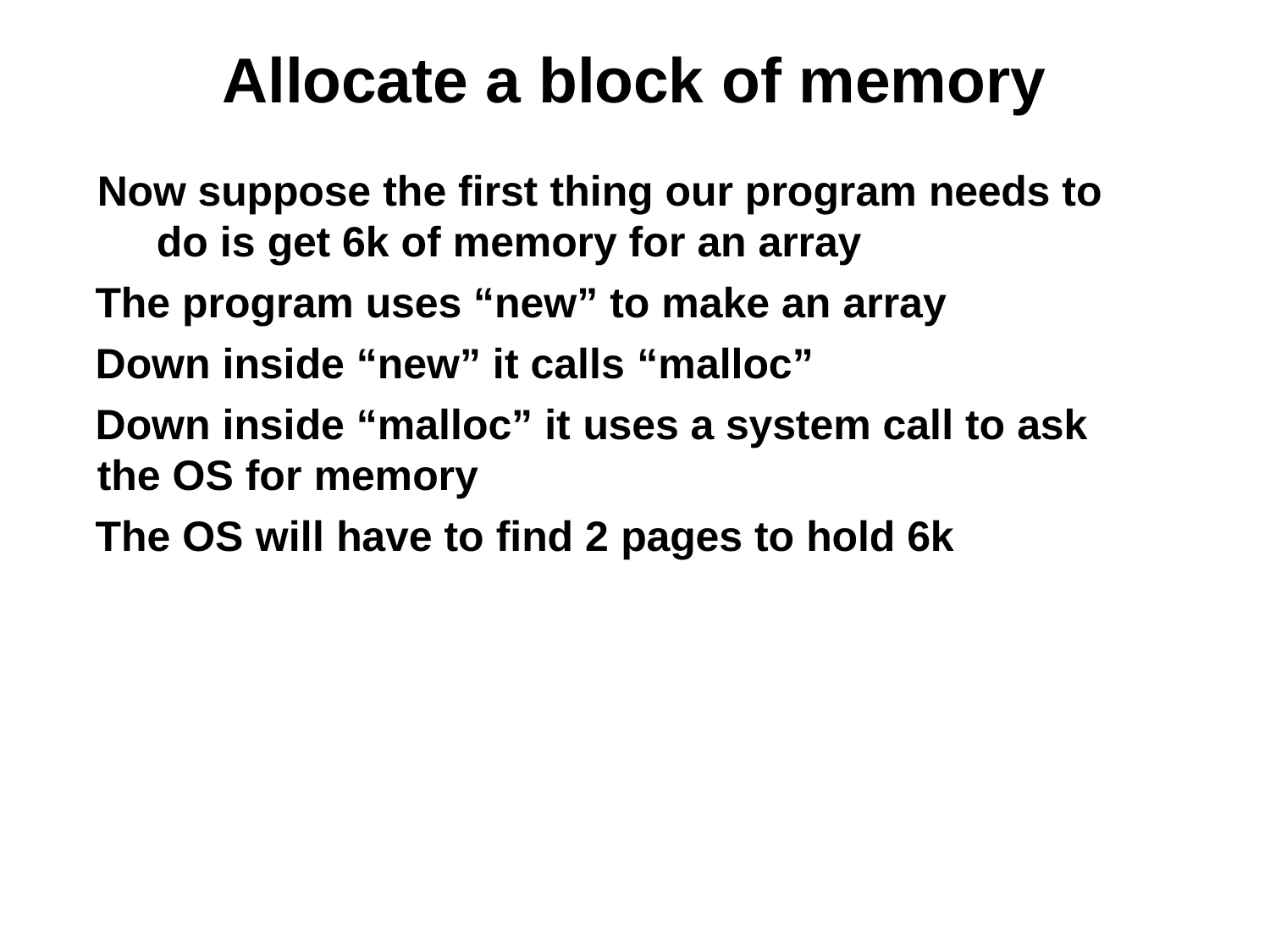

# Allocate a block of memory
Now suppose the first thing our program needs to  do is get 6k of memory for an array
The program uses “new” to make an array
Down inside “new” it calls “malloc”
Down inside “malloc” it uses a system call to ask
the OS for memory
The OS will have to find 2 pages to hold 6k